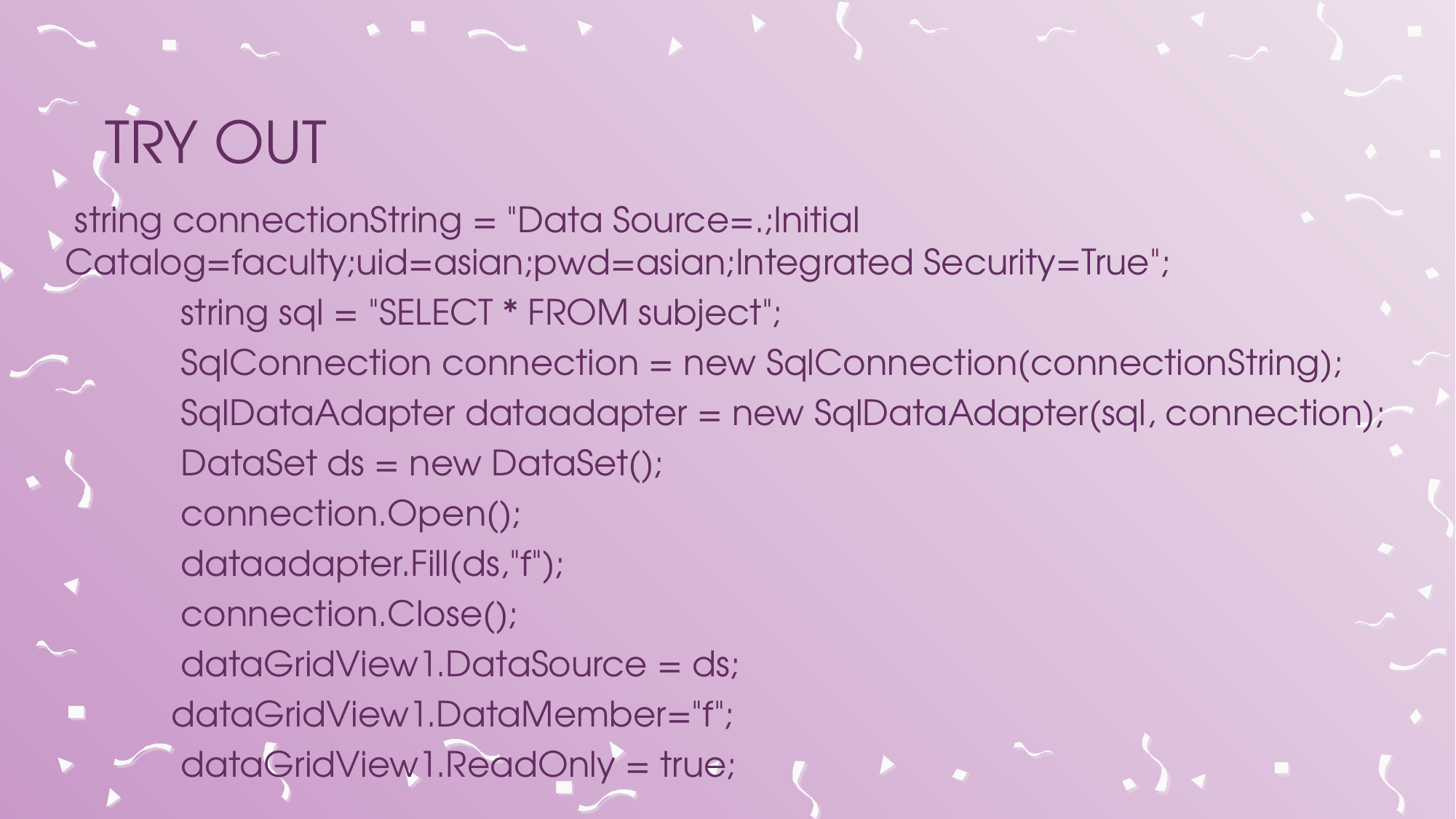

# Try out
 string connectionString = "Data Source=.;Initial Catalog=faculty;uid=asian;pwd=asian;Integrated Security=True";
            string sql = "SELECT * FROM subject";
            SqlConnection connection = new SqlConnection(connectionString);
            SqlDataAdapter dataadapter = new SqlDataAdapter(sql, connection);
            DataSet ds = new DataSet();
            connection.Open();
            dataadapter.Fill(ds,"f");
            connection.Close();
            dataGridView1.DataSource = ds;
           dataGridView1.DataMember="f";
            dataGridView1.ReadOnly = true;